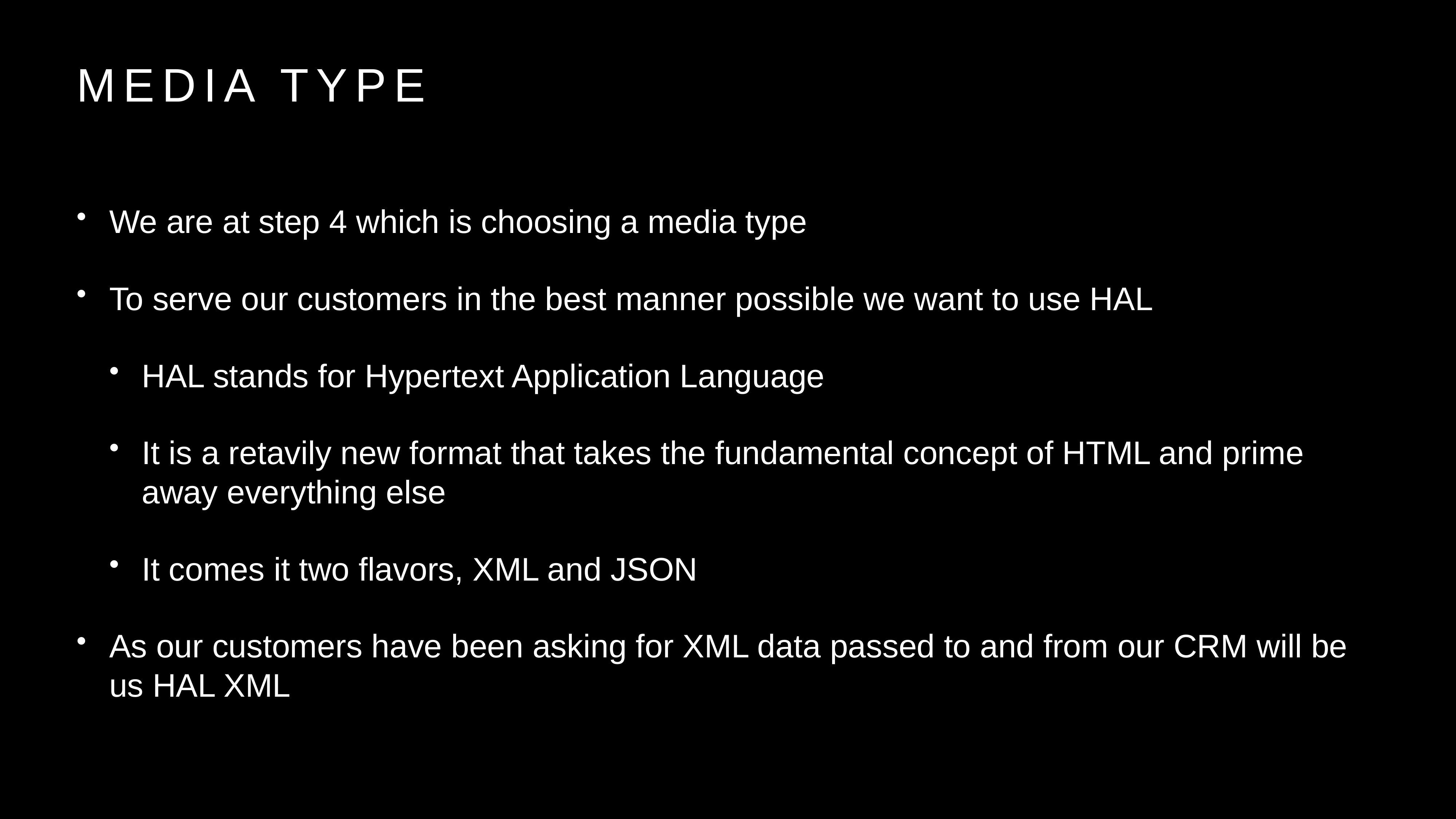

# Media type
We are at step 4 which is choosing a media type
To serve our customers in the best manner possible we want to use HAL
HAL stands for Hypertext Application Language
It is a retavily new format that takes the fundamental concept of HTML and prime away everything else
It comes it two flavors, XML and JSON
As our customers have been asking for XML data passed to and from our CRM will be us HAL XML